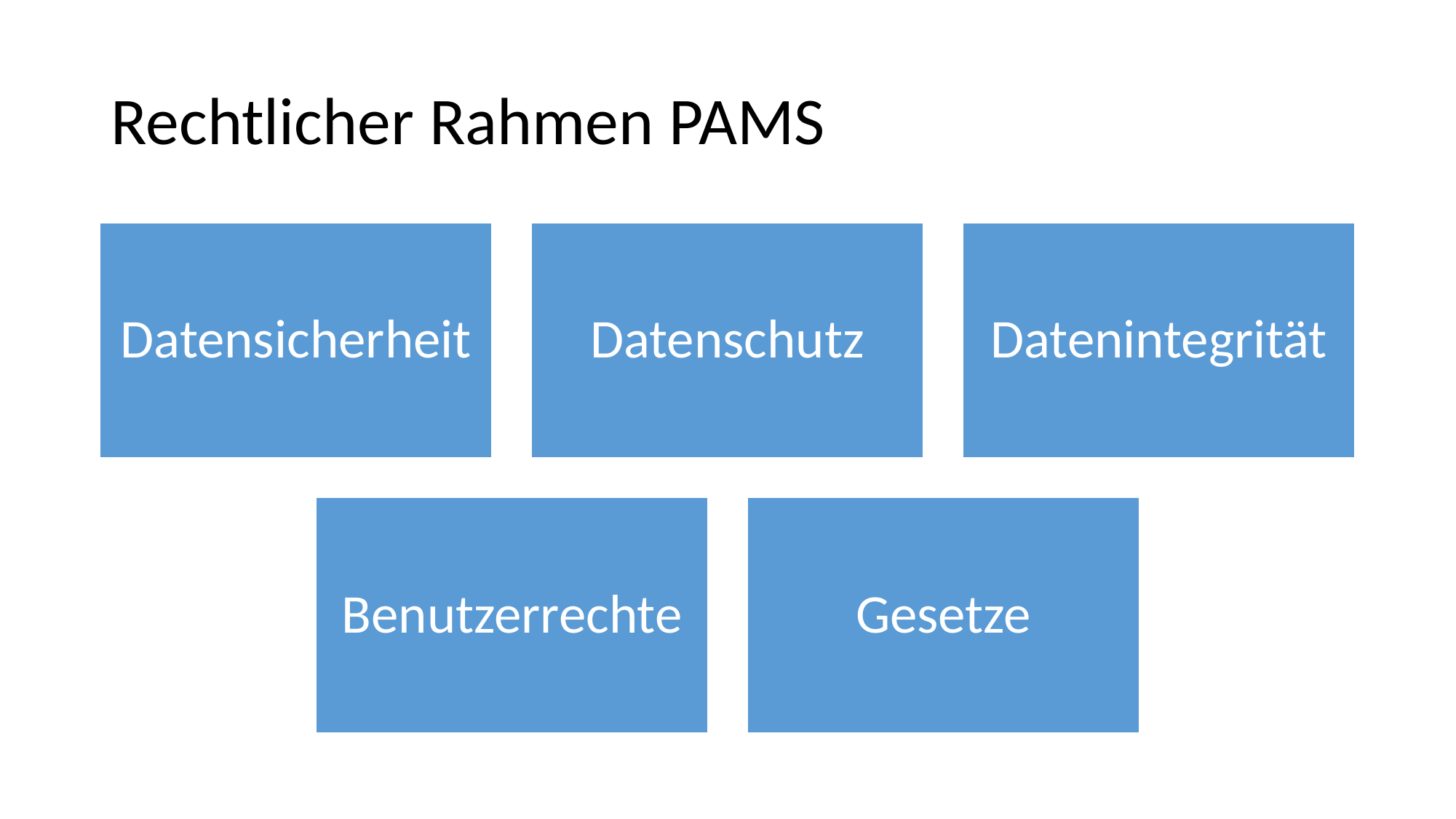

# Rechtlicher Rahmen PAMS
Datensicherheit
Datenschutz
Datenintegrität
Benutzerrechte
Gesetze